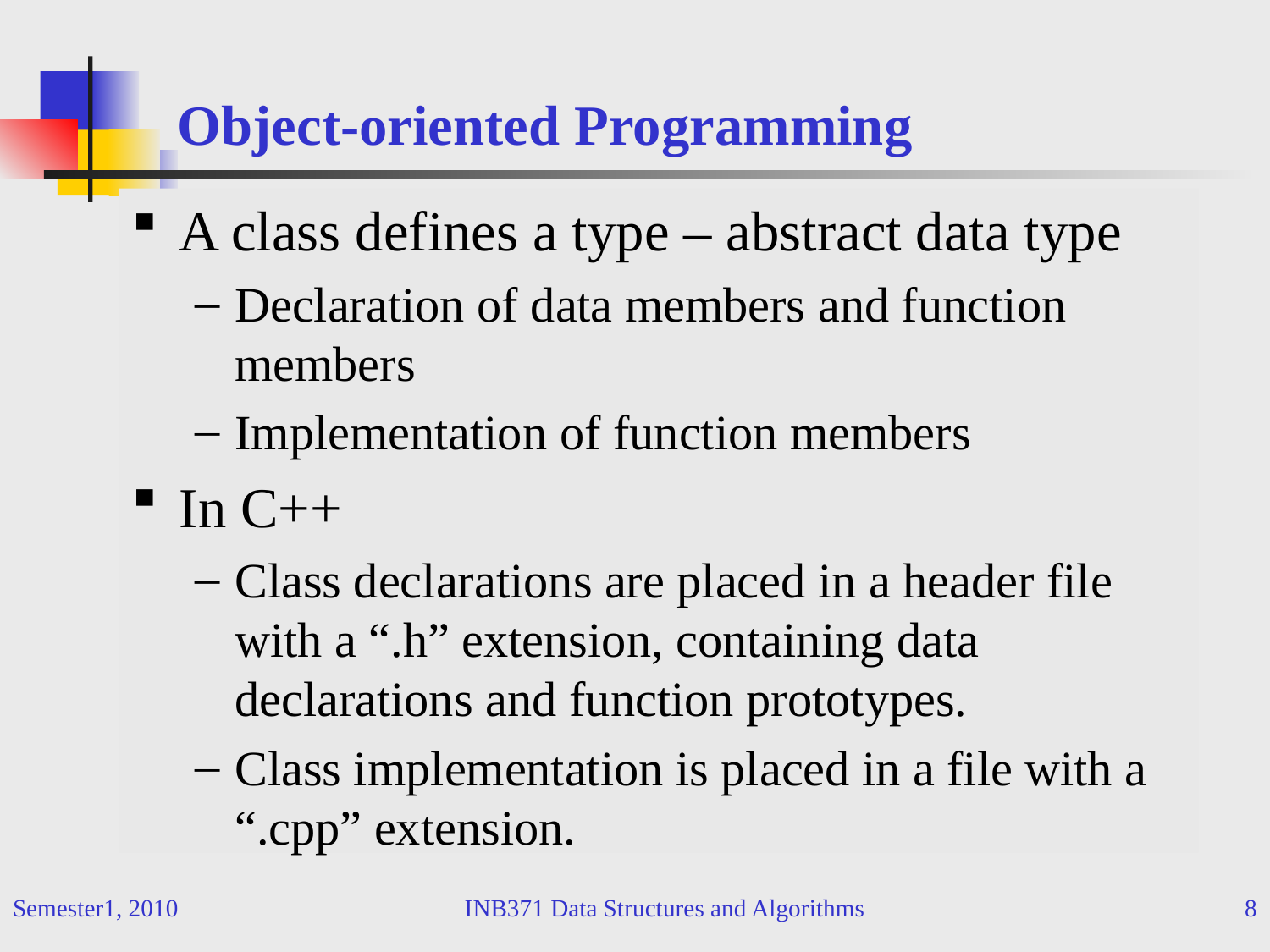

# Object-oriented Programming
A class defines a type – abstract data type
Declaration of data members and function members
Implementation of function members
In C++
Class declarations are placed in a header file with a “.h” extension, containing data  declarations and function prototypes.
Class implementation is placed in a file with a “.cpp” extension.
Semester1, 2010
INB371 Data Structures and Algorithms

8